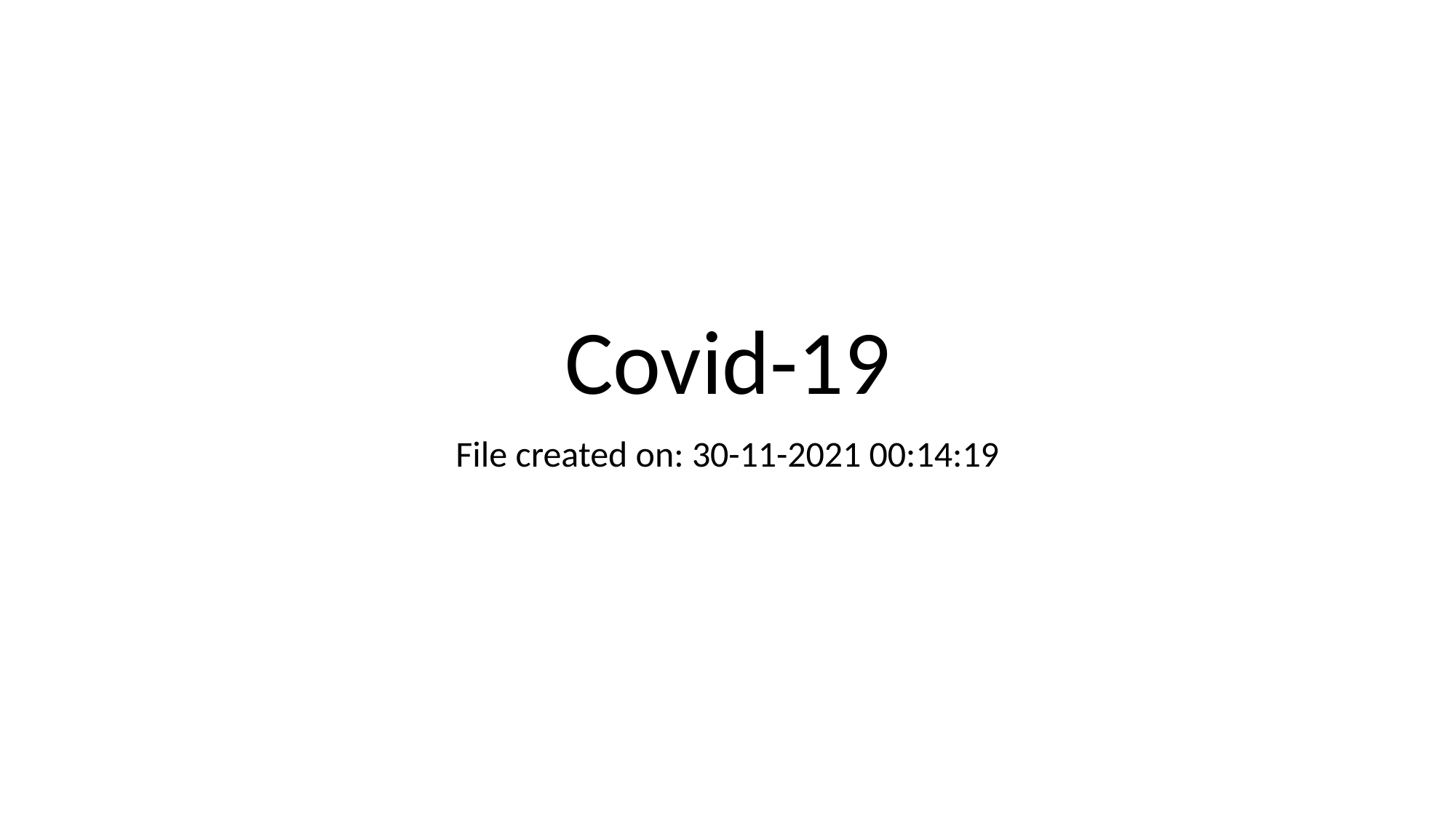

# Covid-19
File created on: 30-11-2021 00:14:19